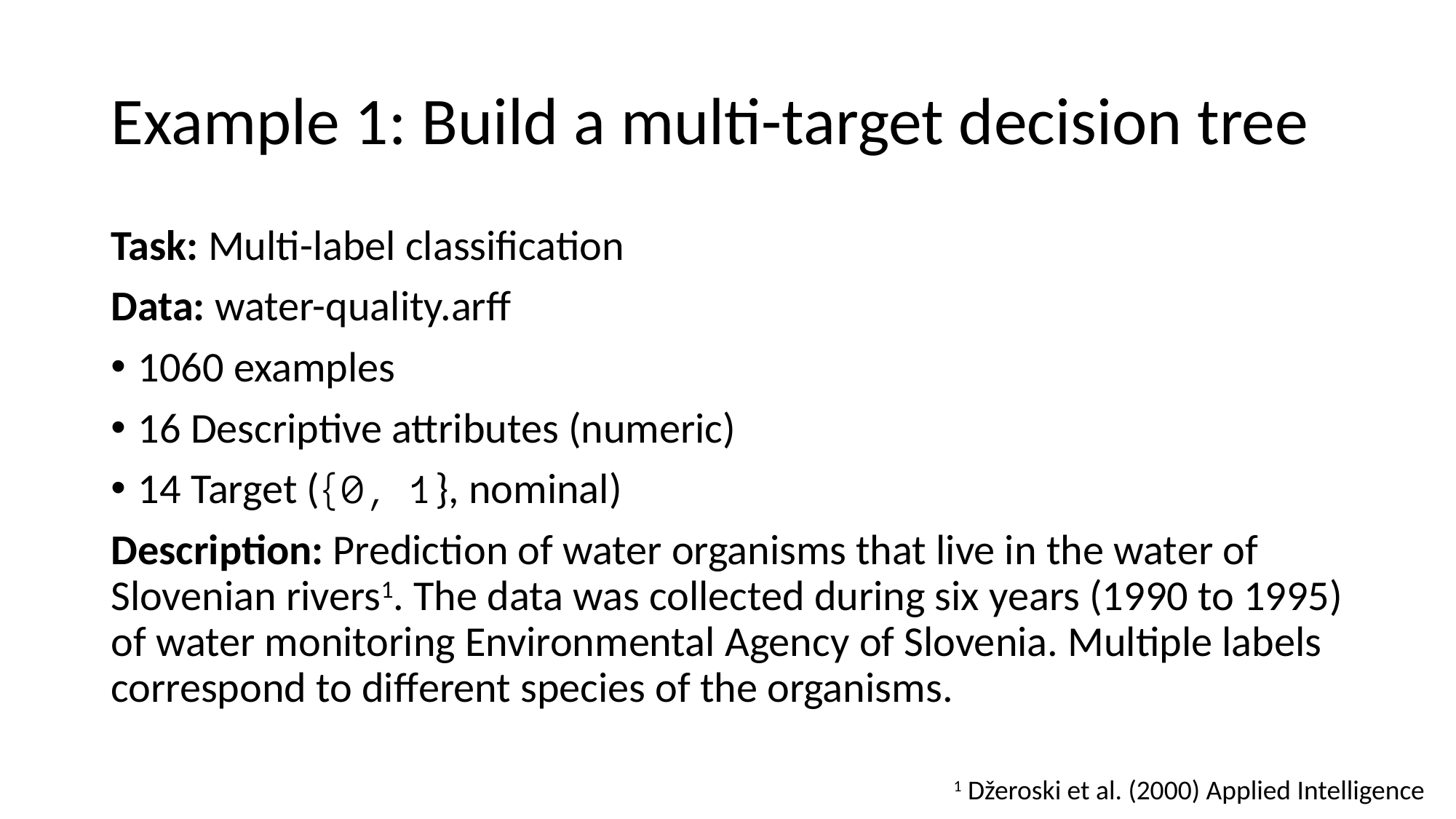

# Example 1: Build a multi-target decision tree
Task: Multi-label classification
Data: water-quality.arff
1060 examples
16 Descriptive attributes (numeric)
14 Target ({0, 1}, nominal)
Description: Prediction of water organisms that live in the water of Slovenian rivers1. The data was collected during six years (1990 to 1995) of water monitoring Environmental Agency of Slovenia. Multiple labels correspond to different species of the organisms.
1 Džeroski et al. (2000) Applied Intelligence